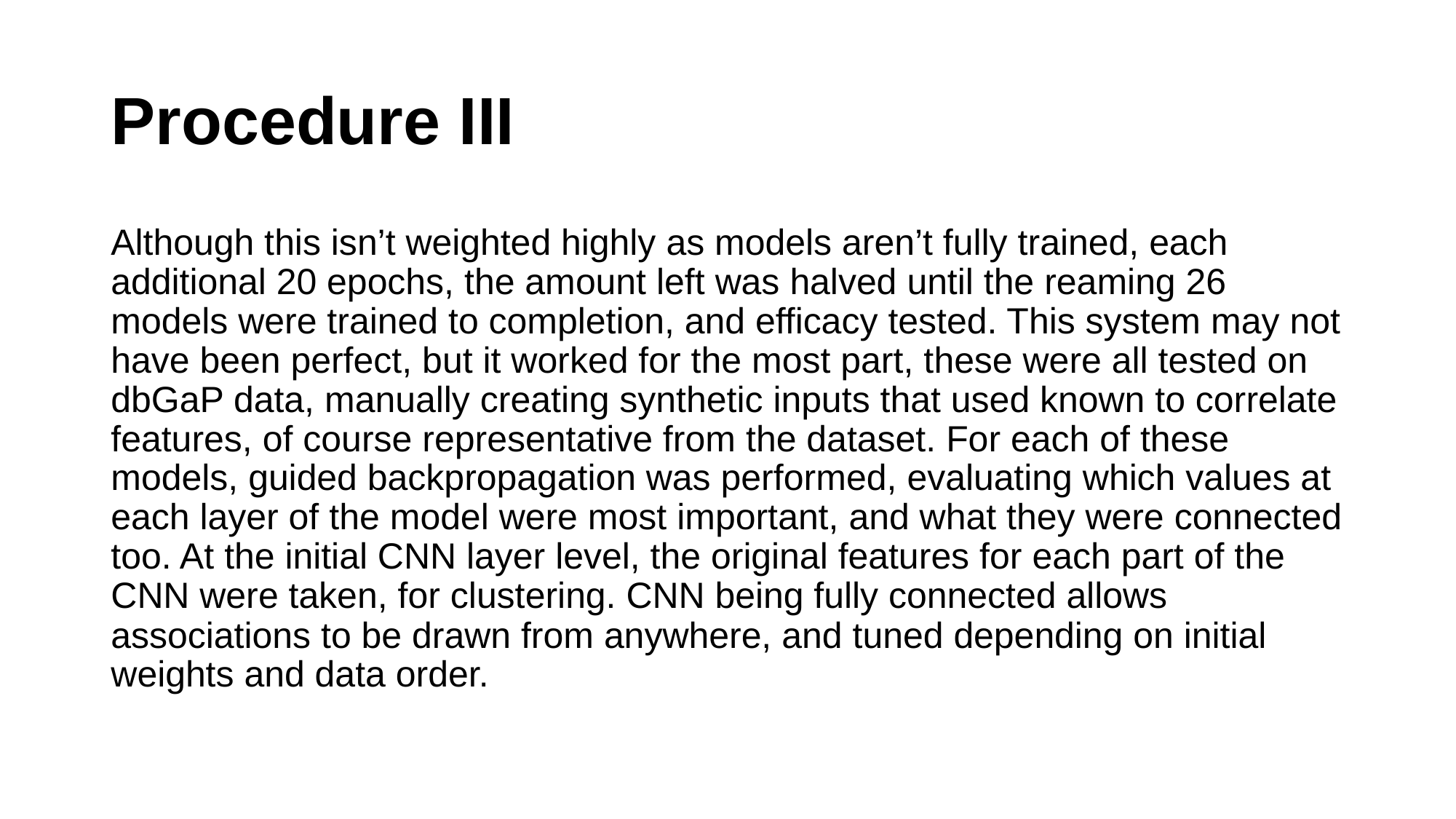

# Procedure III
Although this isn’t weighted highly as models aren’t fully trained, each additional 20 epochs, the amount left was halved until the reaming 26 models were trained to completion, and efficacy tested. This system may not have been perfect, but it worked for the most part, these were all tested on dbGaP data, manually creating synthetic inputs that used known to correlate features, of course representative from the dataset. For each of these models, guided backpropagation was performed, evaluating which values at each layer of the model were most important, and what they were connected too. At the initial CNN layer level, the original features for each part of the CNN were taken, for clustering. CNN being fully connected allows associations to be drawn from anywhere, and tuned depending on initial weights and data order.